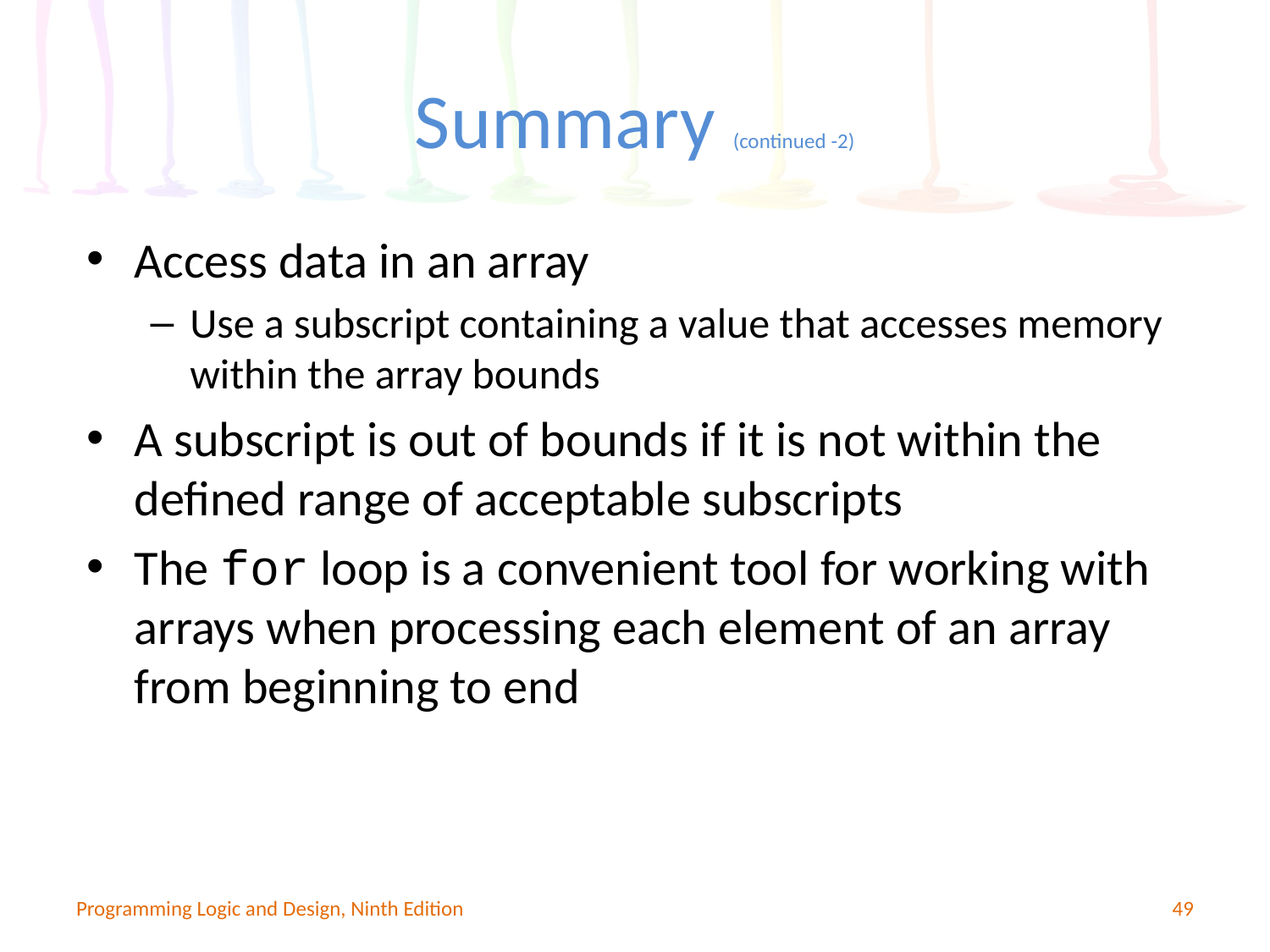

# Summary (continued -2)
Access data in an array
Use a subscript containing a value that accesses memory within the array bounds
A subscript is out of bounds if it is not within the defined range of acceptable subscripts
The for loop is a convenient tool for working with arrays when processing each element of an array from beginning to end
Programming Logic and Design, Ninth Edition
49